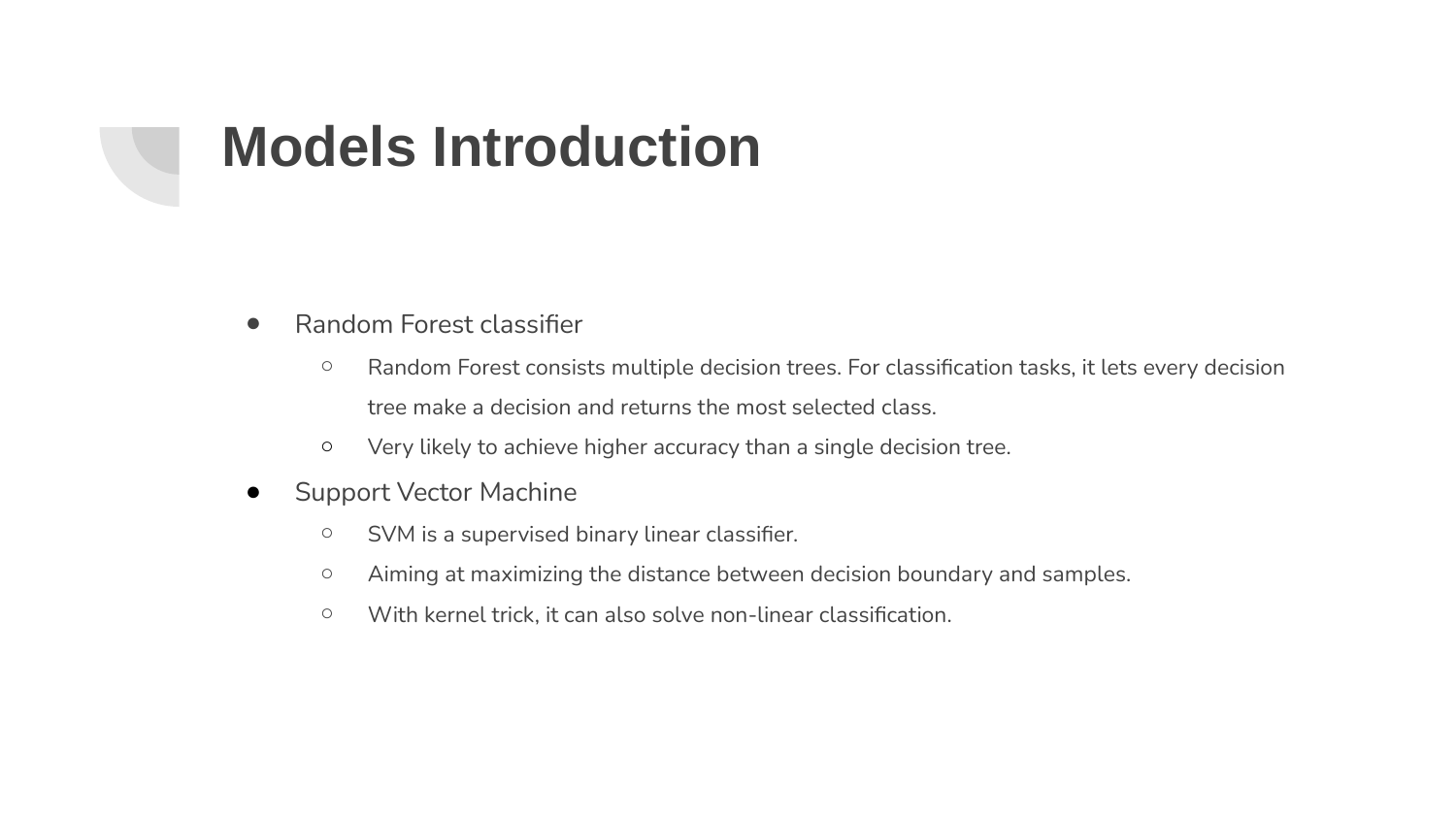

# Models Introduction
Random Forest classifier
Random Forest consists multiple decision trees. For classification tasks, it lets every decision tree make a decision and returns the most selected class.
Very likely to achieve higher accuracy than a single decision tree.
Support Vector Machine
SVM is a supervised binary linear classifier.
Aiming at maximizing the distance between decision boundary and samples.
With kernel trick, it can also solve non-linear classification.